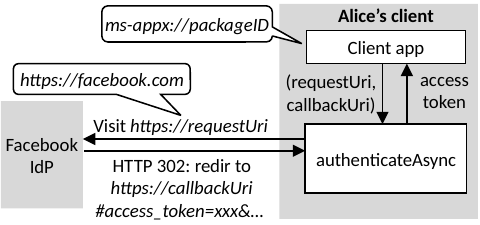

Alice’s client

ms-appx://packageID
Client app
https://facebook.com
access
token
(requestUri, callbackUri)
Facebook
IdP
Visit https://requestUri
authenticateAsync
HTTP 302: redir to
https://callbackUri #access_token=xxx&…